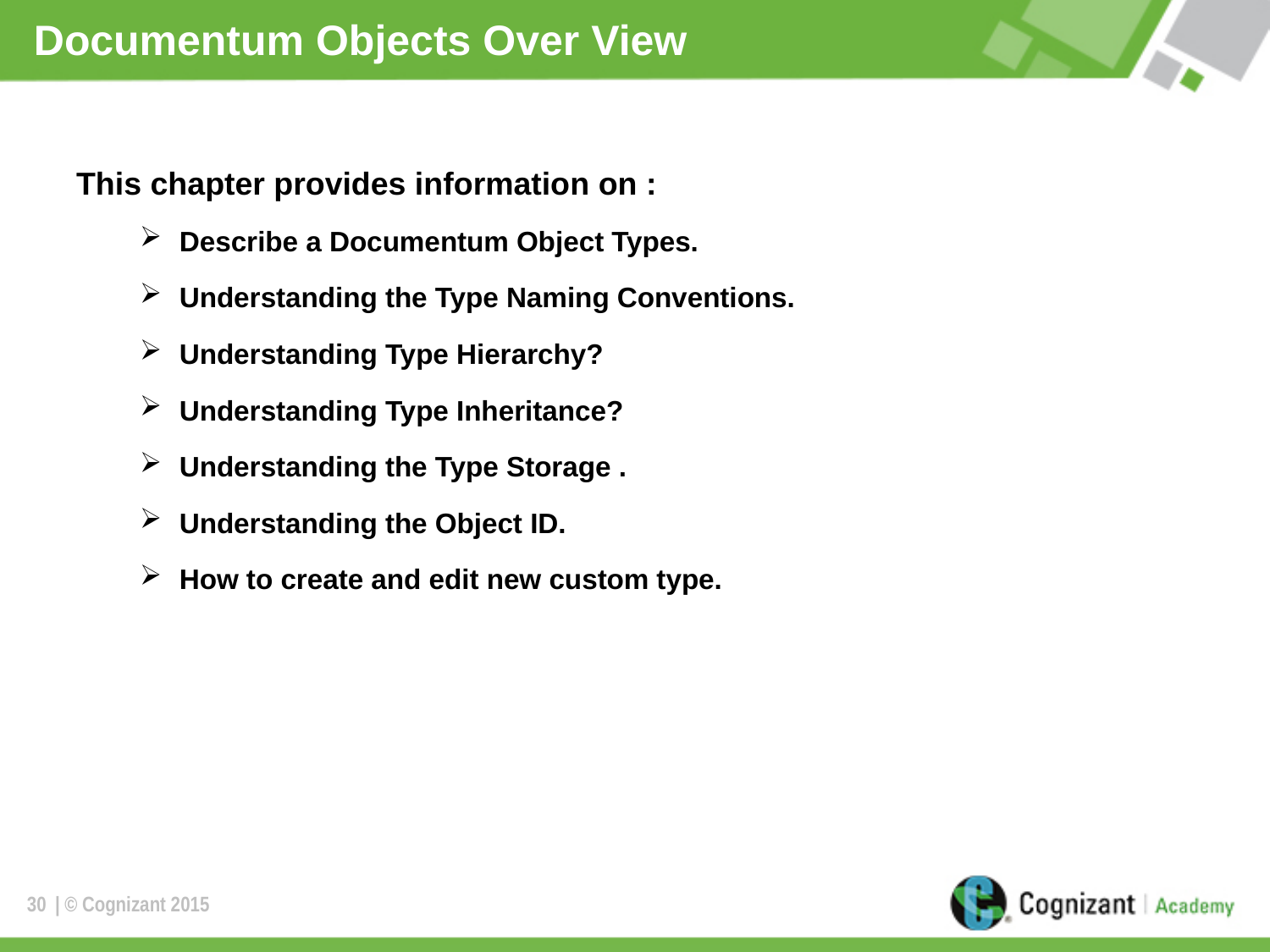

# Documentum Objects Over View
This chapter provides information on :
Describe a Documentum Object Types.
Understanding the Type Naming Conventions.
Understanding Type Hierarchy?
Understanding Type Inheritance?
Understanding the Type Storage .
Understanding the Object ID.
How to create and edit new custom type.

30
| © Cognizant 2015